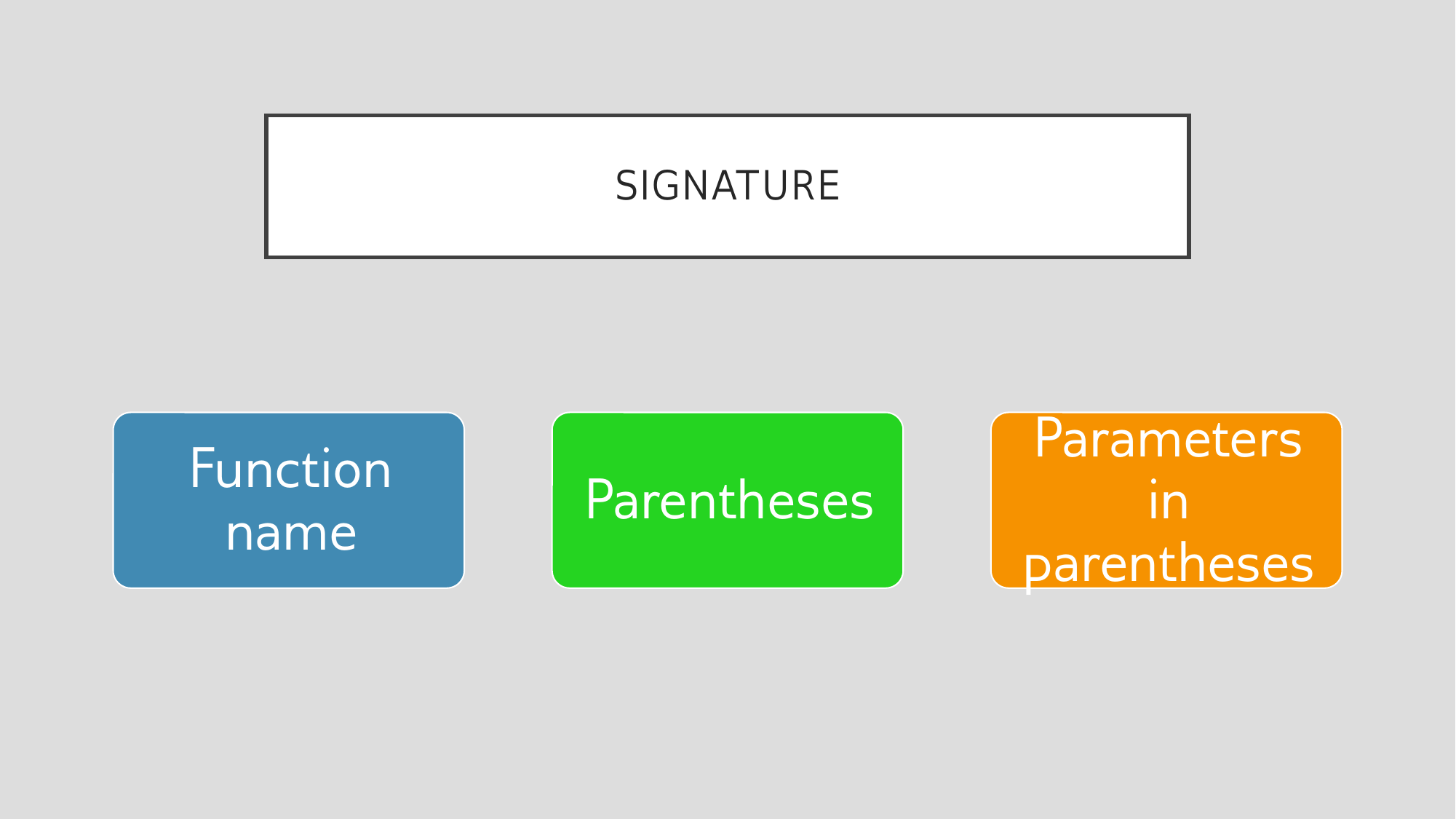

# Signature
Function name
Parentheses
Parameters in parentheses